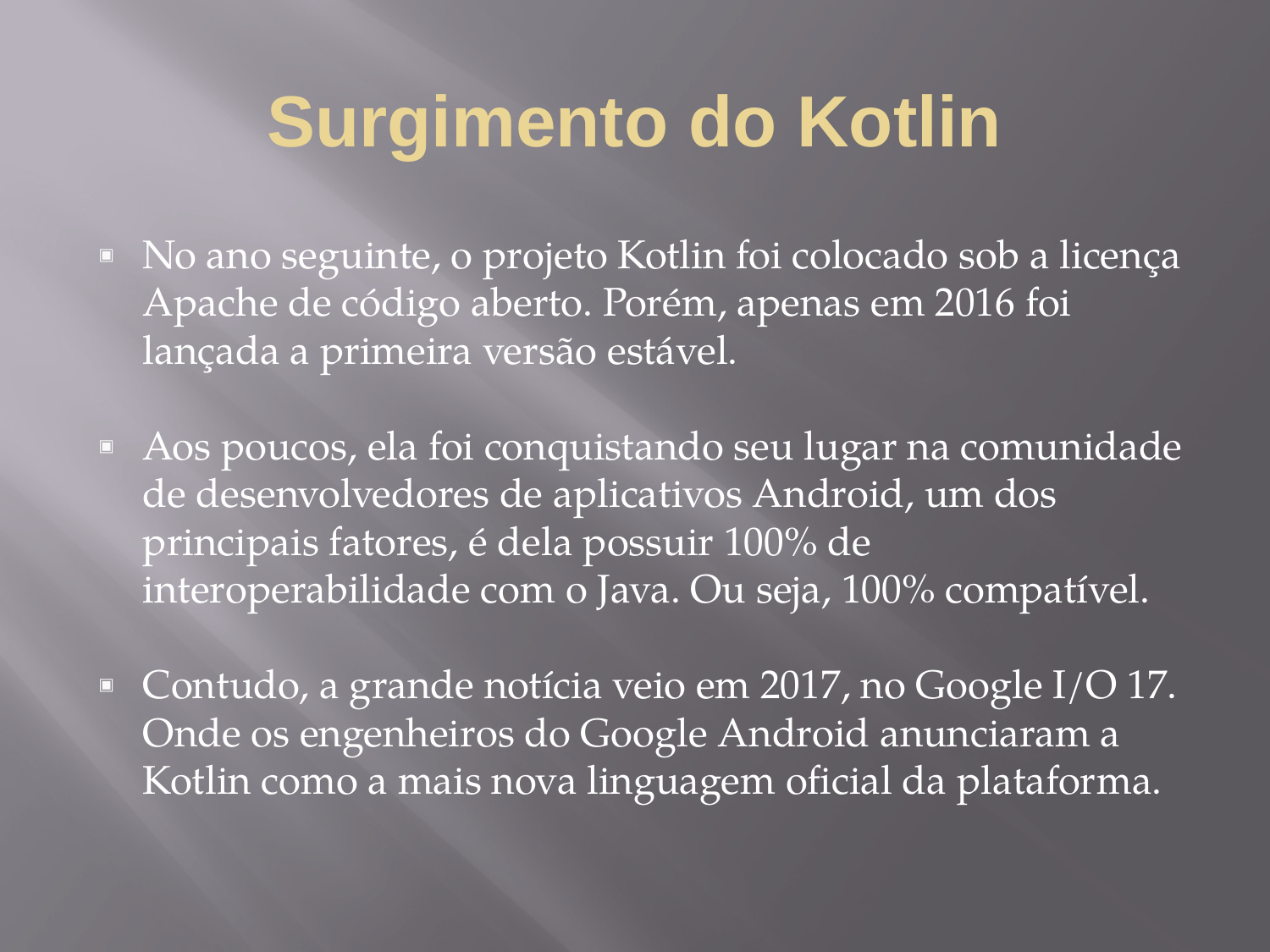

# Surgimento do Kotlin
No ano seguinte, o projeto Kotlin foi colocado sob a licença Apache de código aberto. Porém, apenas em 2016 foi lançada a primeira versão estável.

Aos poucos, ela foi conquistando seu lugar na comunidade de desenvolvedores de aplicativos Android, um dos principais fatores, é dela possuir 100% de interoperabilidade com o Java. Ou seja, 100% compatível.

Contudo, a grande notícia veio em 2017, no Google I/O 17. Onde os engenheiros do Google Android anunciaram a Kotlin como a mais nova linguagem oficial da plataforma.